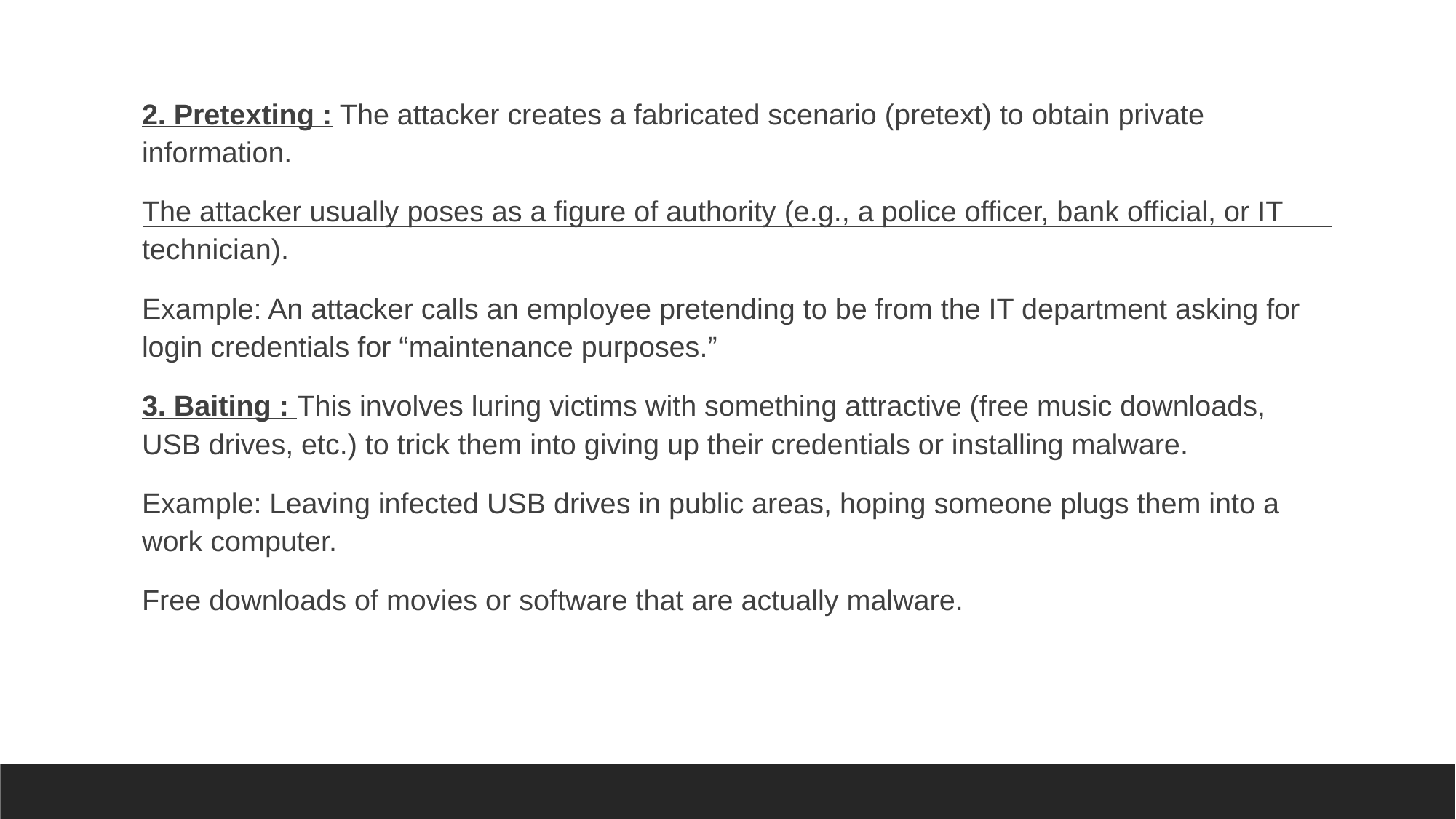

2. Pretexting : The attacker creates a fabricated scenario (pretext) to obtain private information.
The attacker usually poses as a figure of authority (e.g., a police officer, bank official, or IT technician).
Example: An attacker calls an employee pretending to be from the IT department asking for login credentials for “maintenance purposes.”
3. Baiting : This involves luring victims with something attractive (free music downloads, USB drives, etc.) to trick them into giving up their credentials or installing malware.
Example: Leaving infected USB drives in public areas, hoping someone plugs them into a work computer.
Free downloads of movies or software that are actually malware.